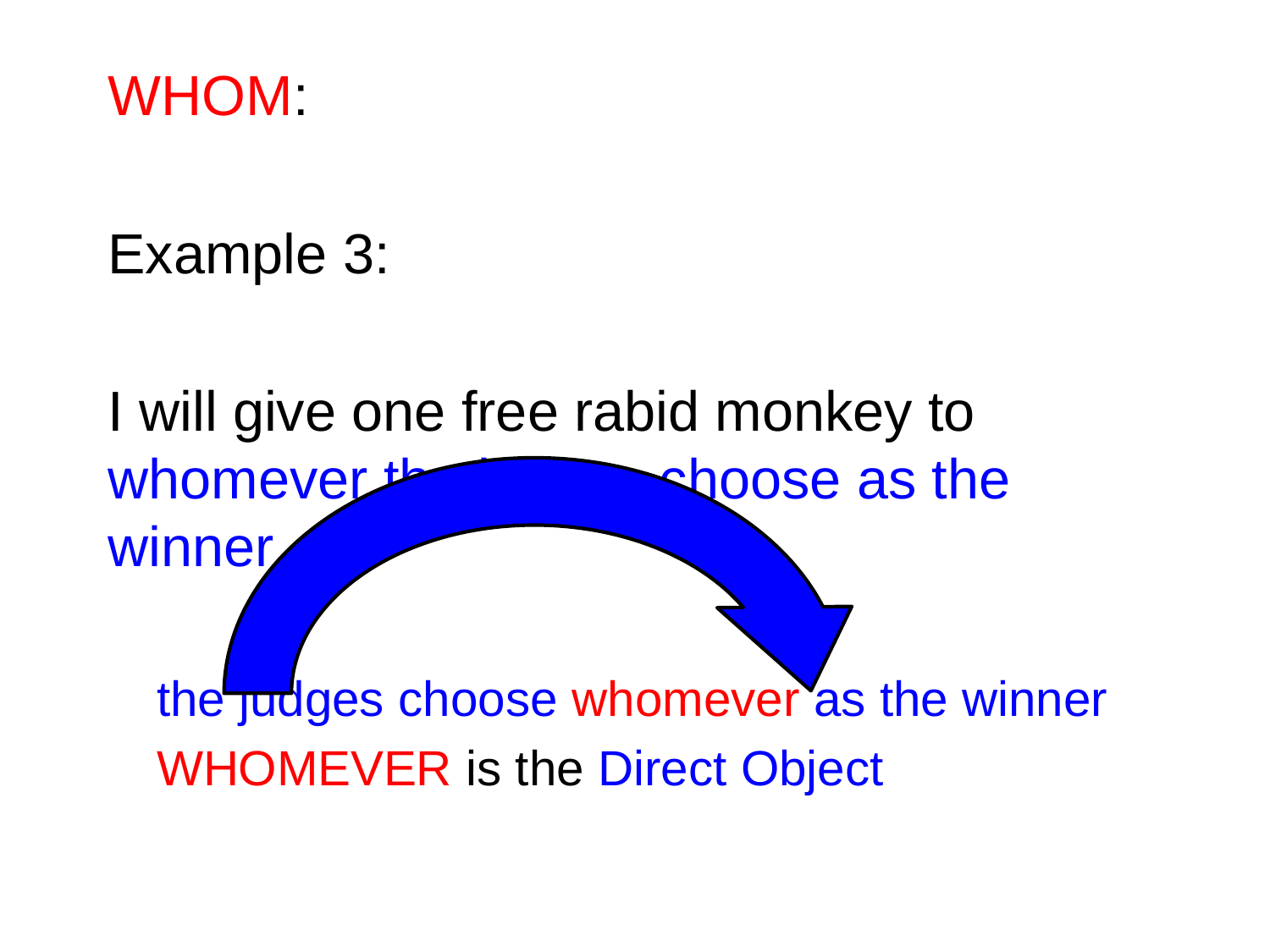

WHOM:

Example 3:

I will give one free rabid monkey to whomever the judges choose as the winner.

the judges choose whomever as the winner
WHOMEVER is the Direct Object